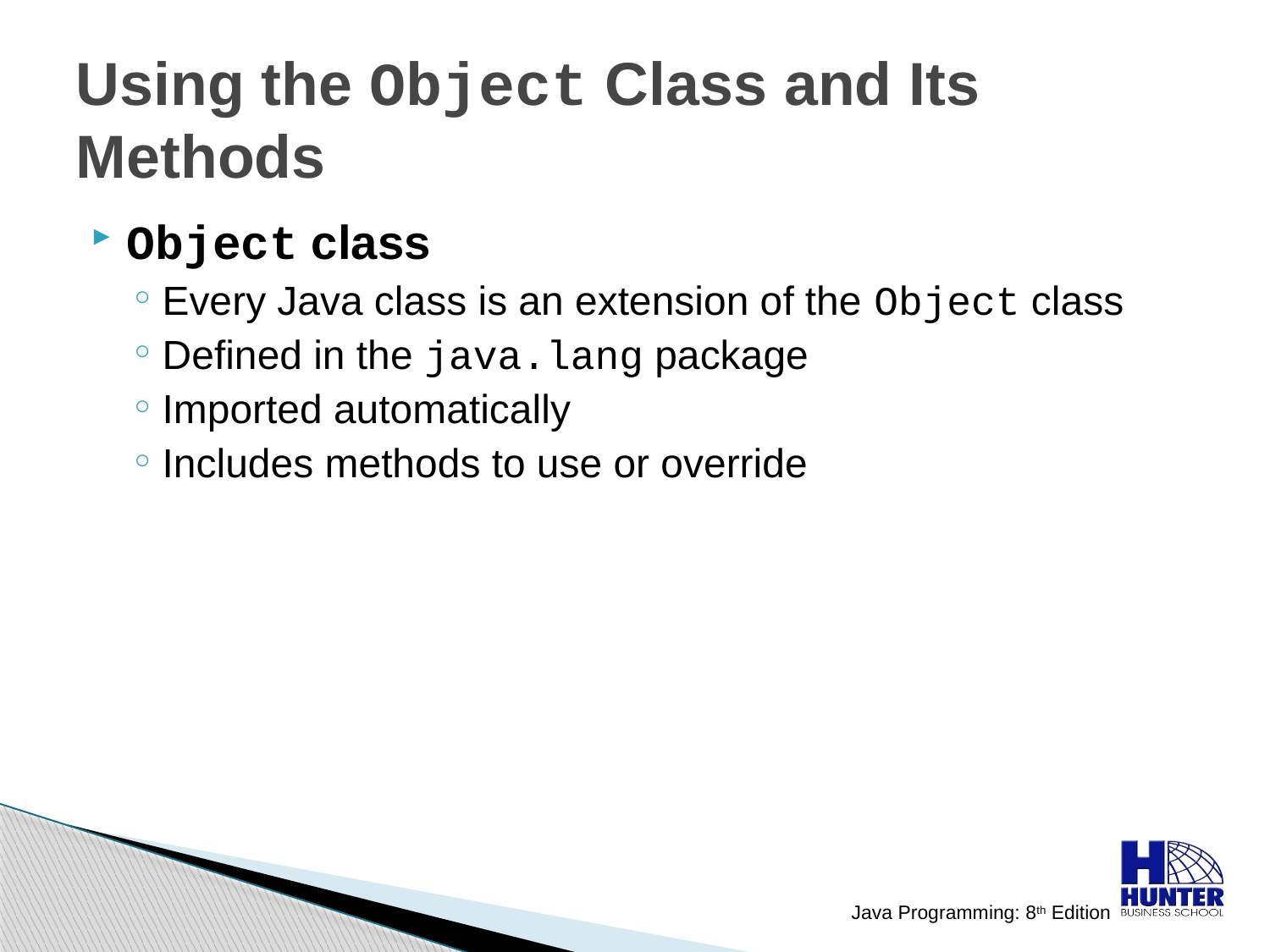

# Using the Object Class and Its Methods
Object class
Every Java class is an extension of the Object class
Defined in the java.lang package
Imported automatically
Includes methods to use or override